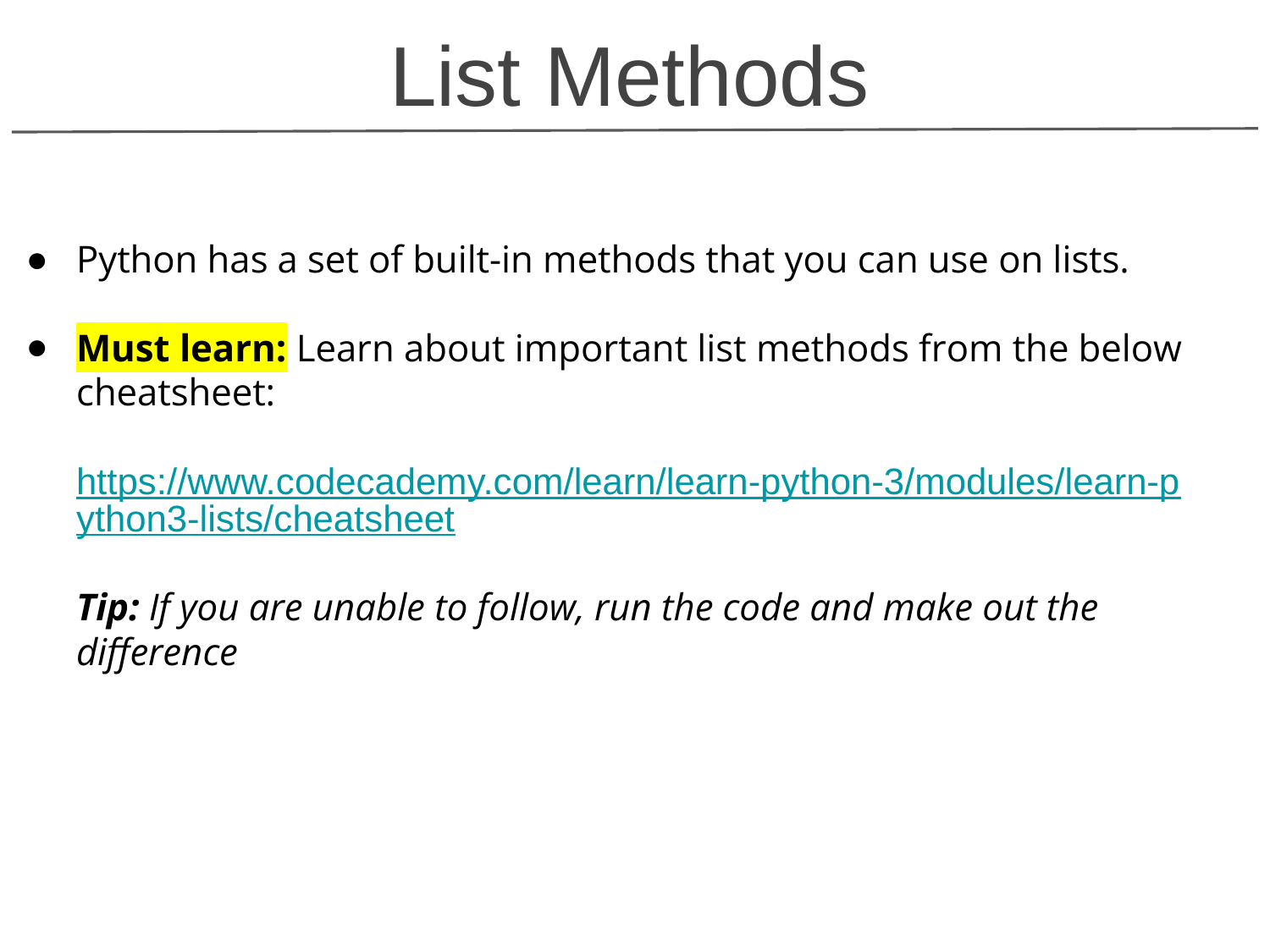

List Methods

Python has a set of built-in methods that you can use on lists.

Must learn: Learn about important list methods from the below cheatsheet:
https://www.codecademy.com/learn/learn-python-3/modules/learn-python3-lists/cheatsheet

Tip: If you are unable to follow, run the code and make out the difference